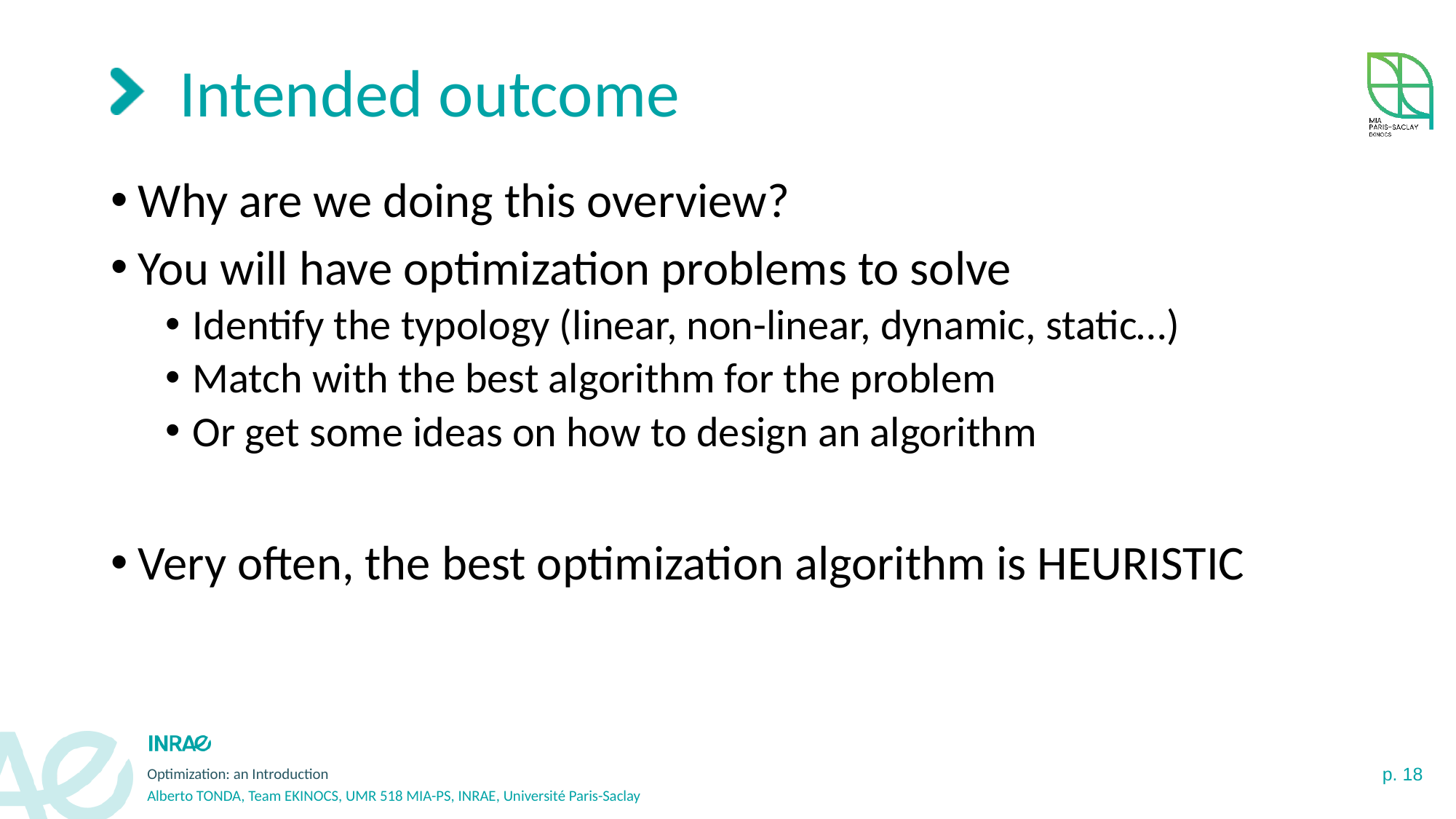

# Intended outcome
Why are we doing this overview?
You will have optimization problems to solve
Identify the typology (linear, non-linear, dynamic, static…)
Match with the best algorithm for the problem
Or get some ideas on how to design an algorithm

Very often, the best optimization algorithm is HEURISTIC